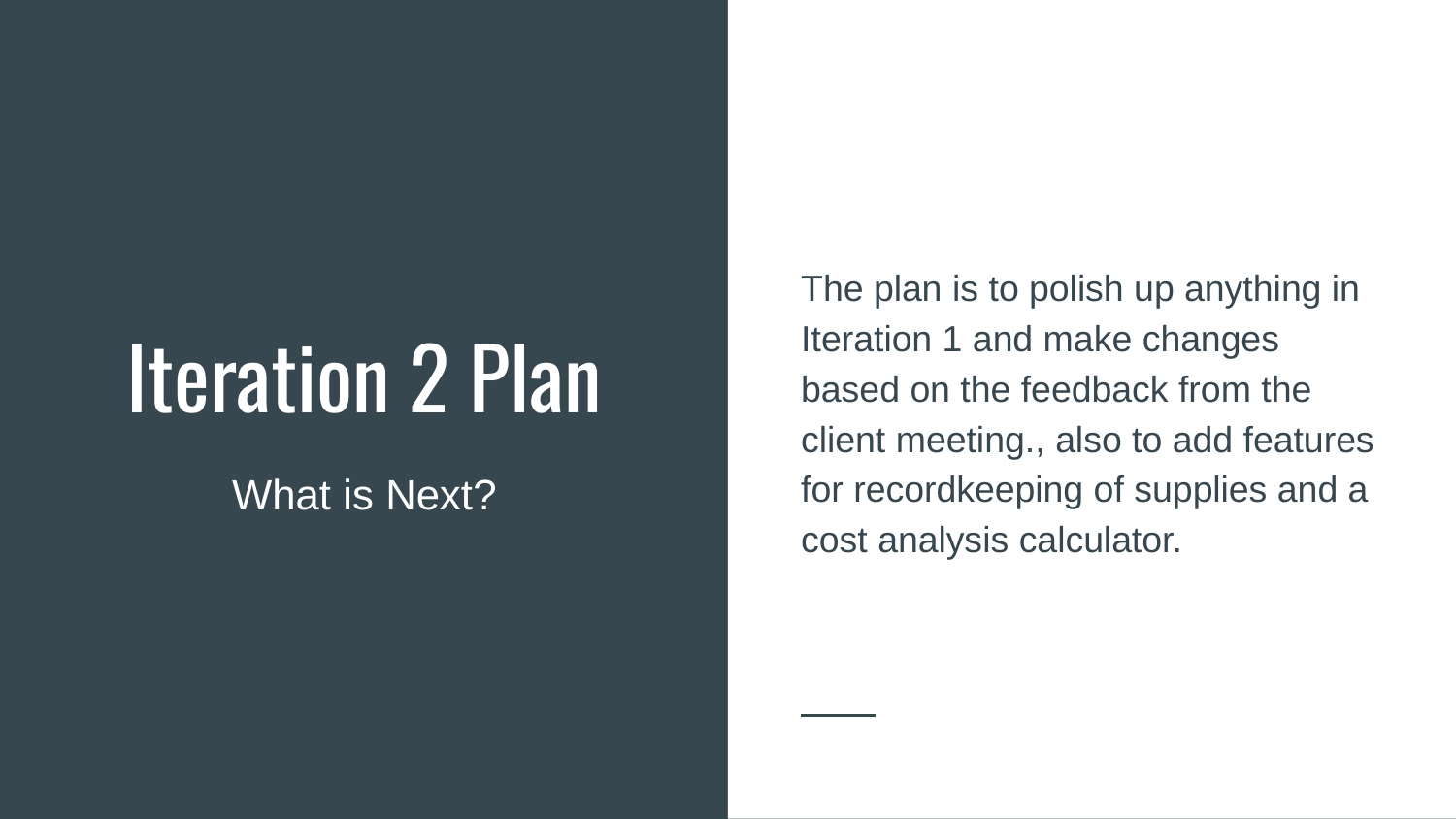

The plan is to polish up anything in Iteration 1 and make changes based on the feedback from the client meeting., also to add features for recordkeeping of supplies and a cost analysis calculator.
# Iteration 2 Plan
What is Next?